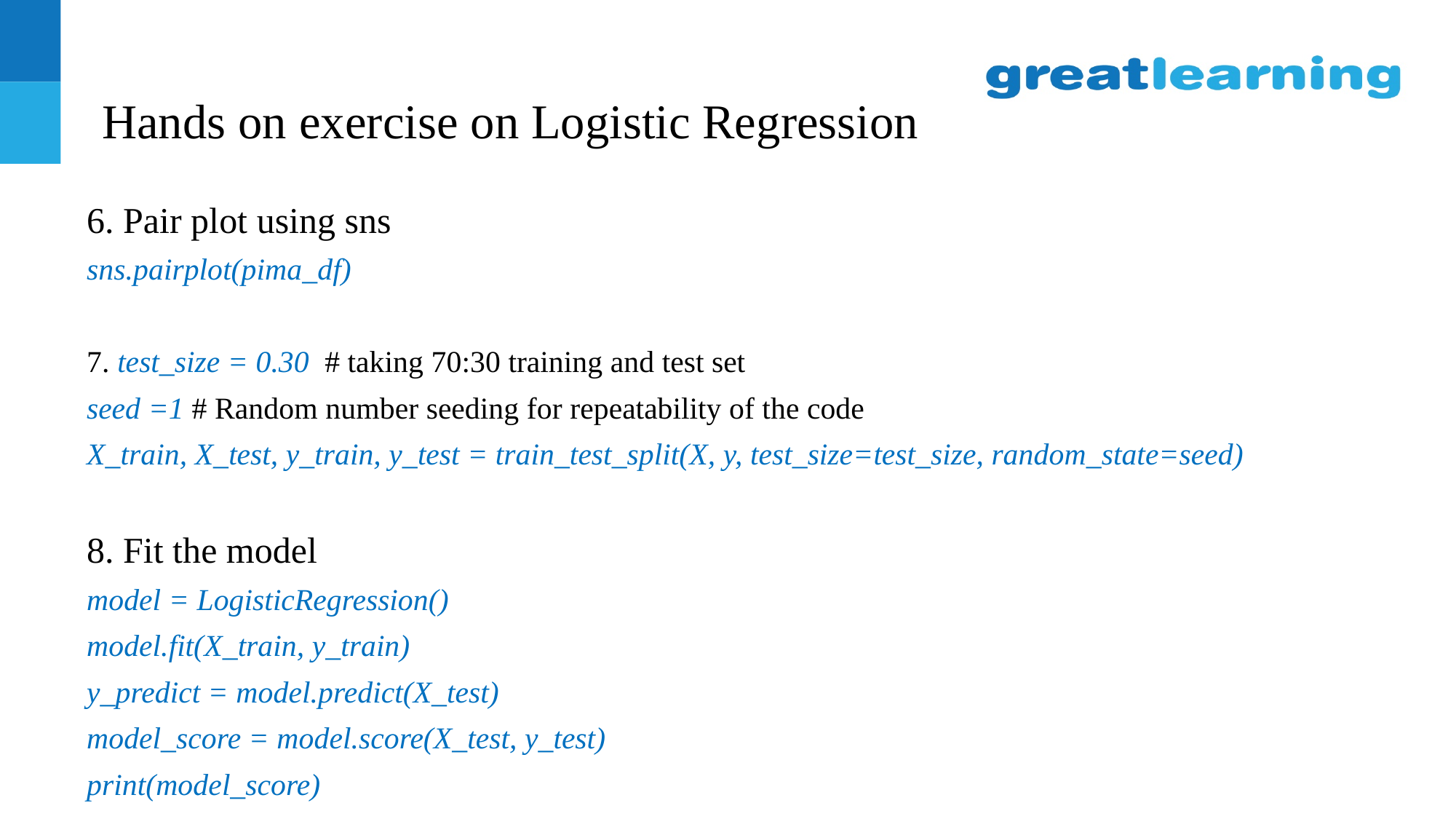

Hands on exercise on Logistic Regression
6. Pair plot using sns
sns.pairplot(pima_df)

7. test_size = 0.30  # taking 70:30 training and test set
seed =1 # Random number seeding for repeatability of the code
X_train, X_test, y_train, y_test = train_test_split(X, y, test_size=test_size, random_state=seed)

8. Fit the model
model = LogisticRegression()
model.fit(X_train, y_train)
y_predict = model.predict(X_test)
model_score = model.score(X_test, y_test)
print(model_score)